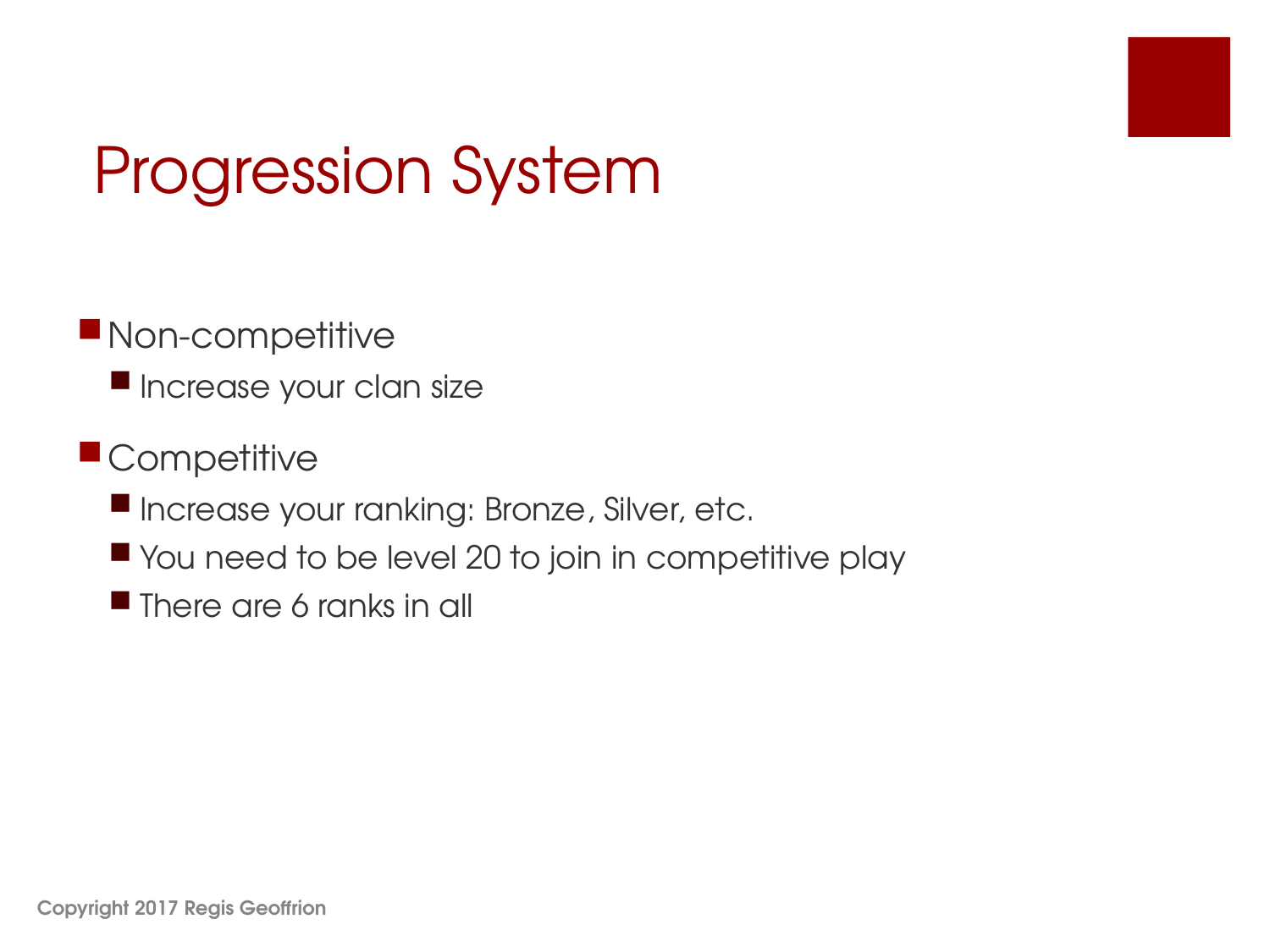

# Progression System
Non-competitive
Increase your clan size
Competitive
Increase your ranking: Bronze, Silver, etc.
You need to be level 20 to join in competitive play
There are 6 ranks in all
Copyright 2017 Regis Geoffrion